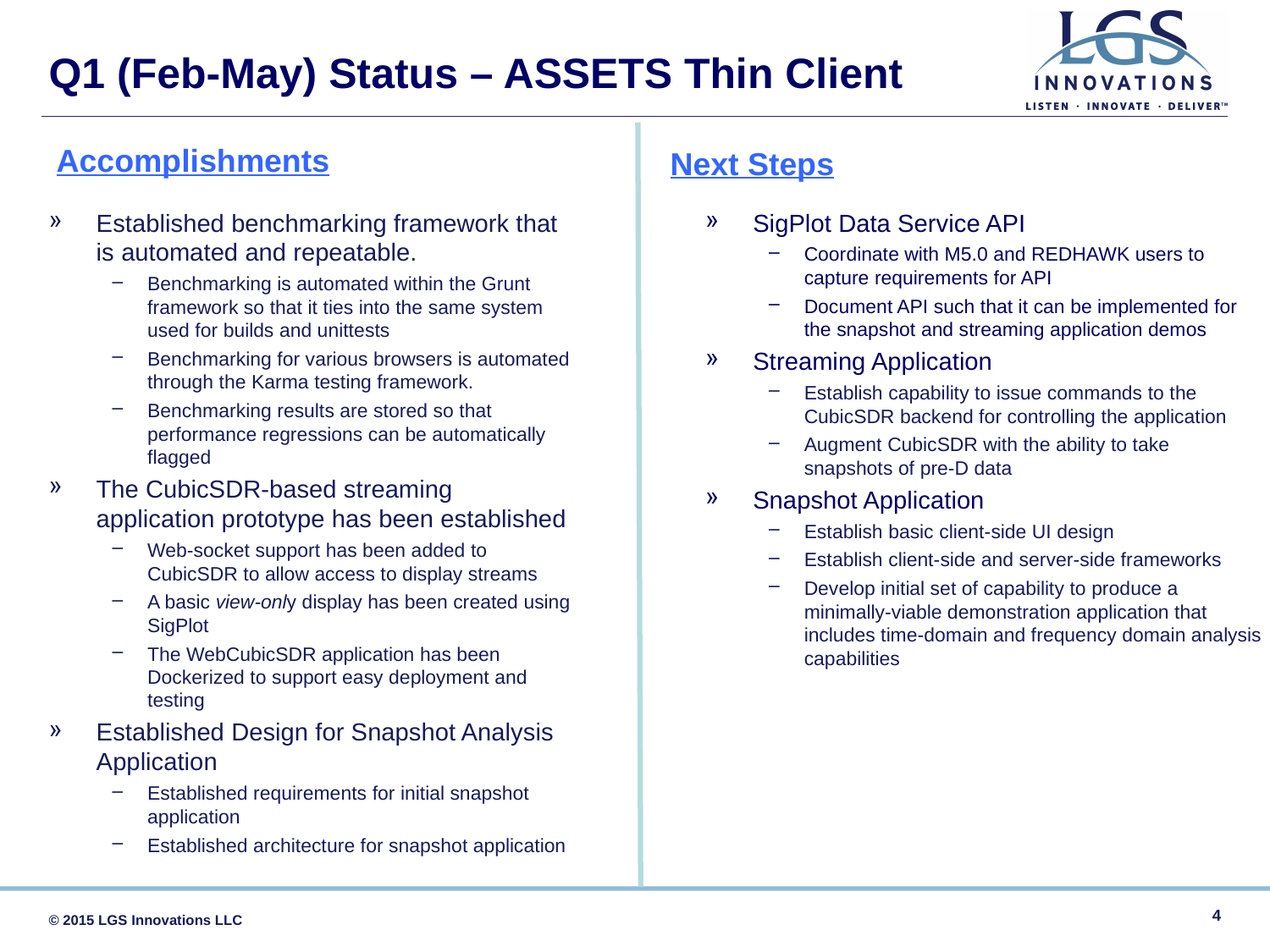

Q1 (Feb-May) Status – ASSETS Thin Client
Accomplishments
Next Steps
Established benchmarking framework that is automated and repeatable.
Benchmarking is automated within the Grunt framework so that it ties into the same system used for builds and unittests
Benchmarking for various browsers is automated through the Karma testing framework.
Benchmarking results are stored so that performance regressions can be automatically flagged
The CubicSDR-based streaming application prototype has been established
Web-socket support has been added to CubicSDR to allow access to display streams
A basic view-only display has been created using SigPlot
The WebCubicSDR application has been Dockerized to support easy deployment and testing
Established Design for Snapshot Analysis Application
Established requirements for initial snapshot application
Established architecture for snapshot application
SigPlot Data Service API
Coordinate with M5.0 and REDHAWK users to capture requirements for API
Document API such that it can be implemented for the snapshot and streaming application demos
Streaming Application
Establish capability to issue commands to the CubicSDR backend for controlling the application
Augment CubicSDR with the ability to take snapshots of pre-D data
Snapshot Application
Establish basic client-side UI design
Establish client-side and server-side frameworks
Develop initial set of capability to produce a minimally-viable demonstration application that includes time-domain and frequency domain analysis capabilities
4